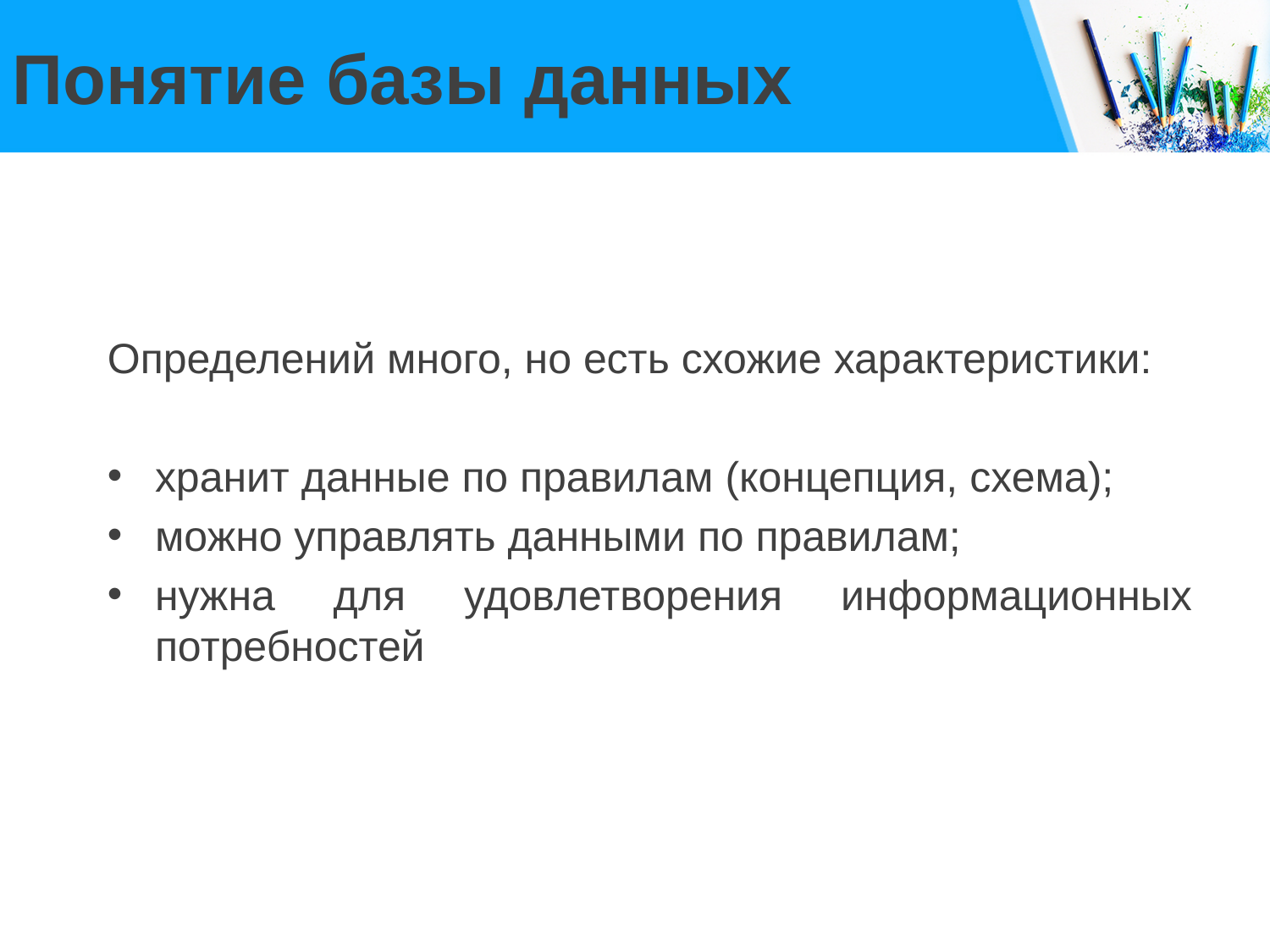

# Понятие базы данных
Определений много, но есть схожие характеристики:

хранит данные по правилам (концепция, схема);
можно управлять данными по правилам;
нужна для удовлетворения информационных потребностей